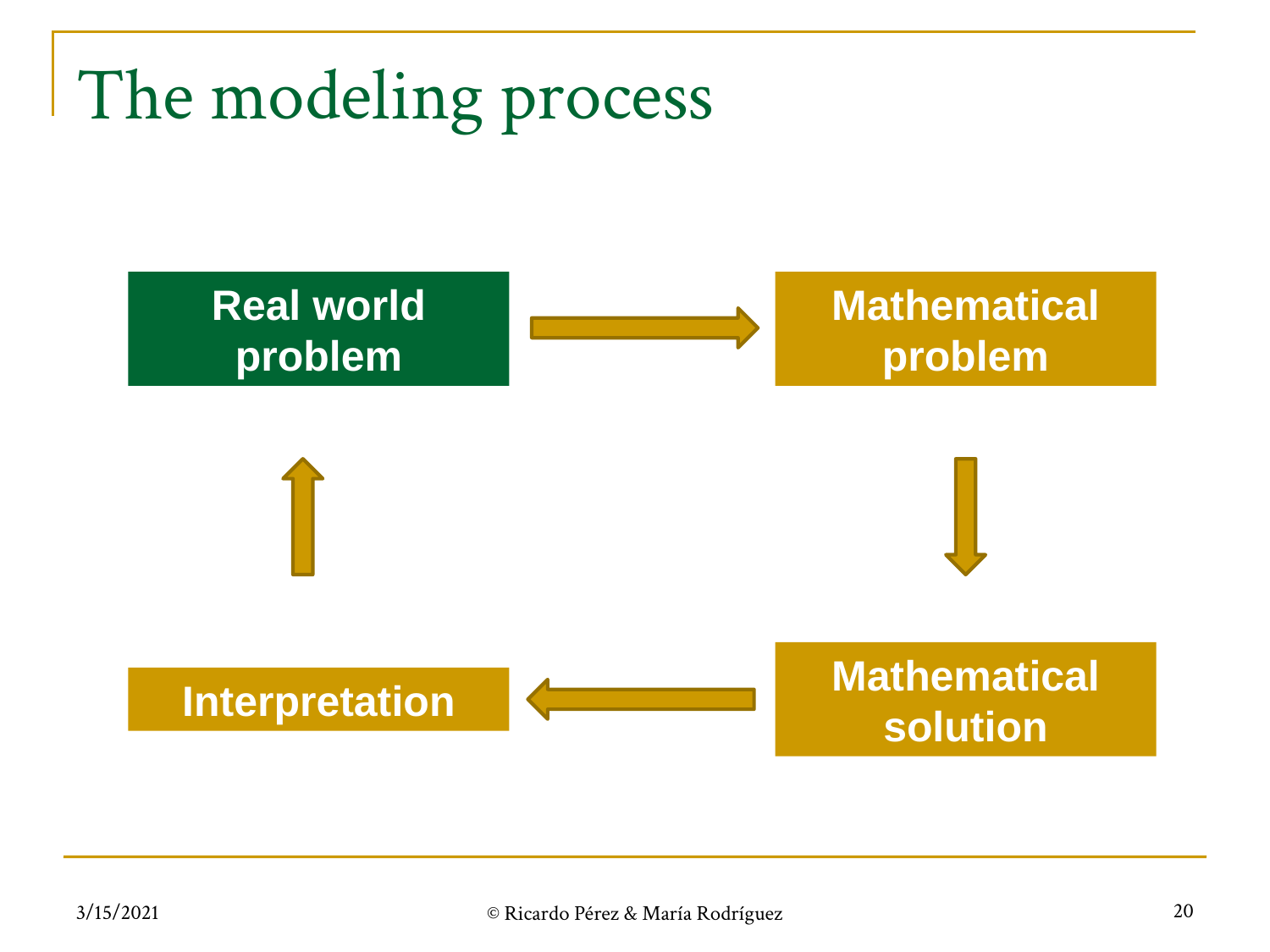

# The modeling process
Real world problem
Mathematical
problem

Mathematical
solution
Interpretation

3/15/2021
20
© Ricardo Pérez & María Rodríguez